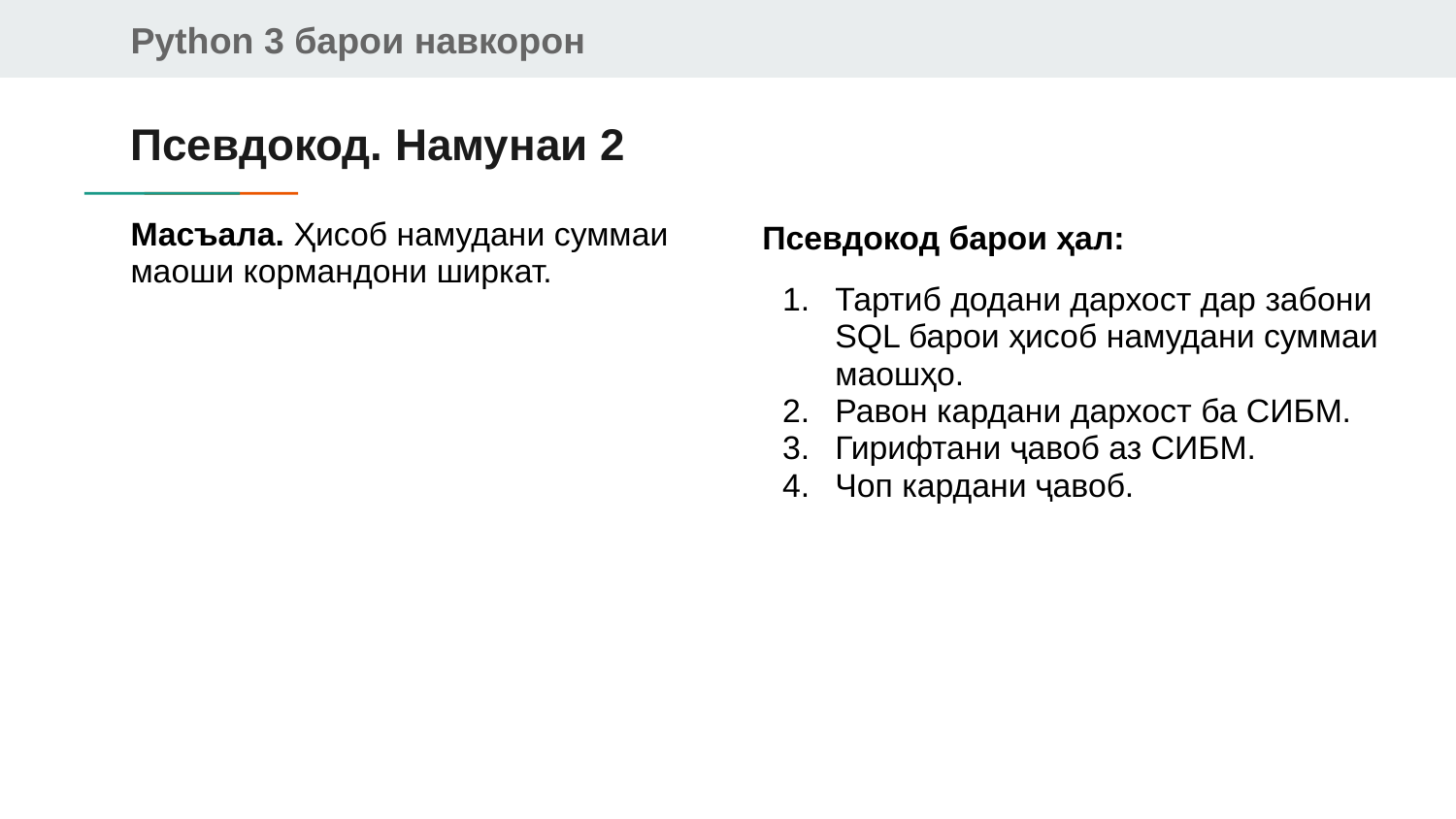

# Псевдокод. Намунаи 2
Масъала. Ҳисоб намудани суммаи маоши кормандони ширкат.
Псевдокод барои ҳал:
Тартиб додани дархост дар забони SQL барои ҳисоб намудани суммаи маошҳо.
Равон кардани дархост ба СИБМ.
Гирифтани ҷавоб аз СИБМ.
Чоп кардани ҷавоб.